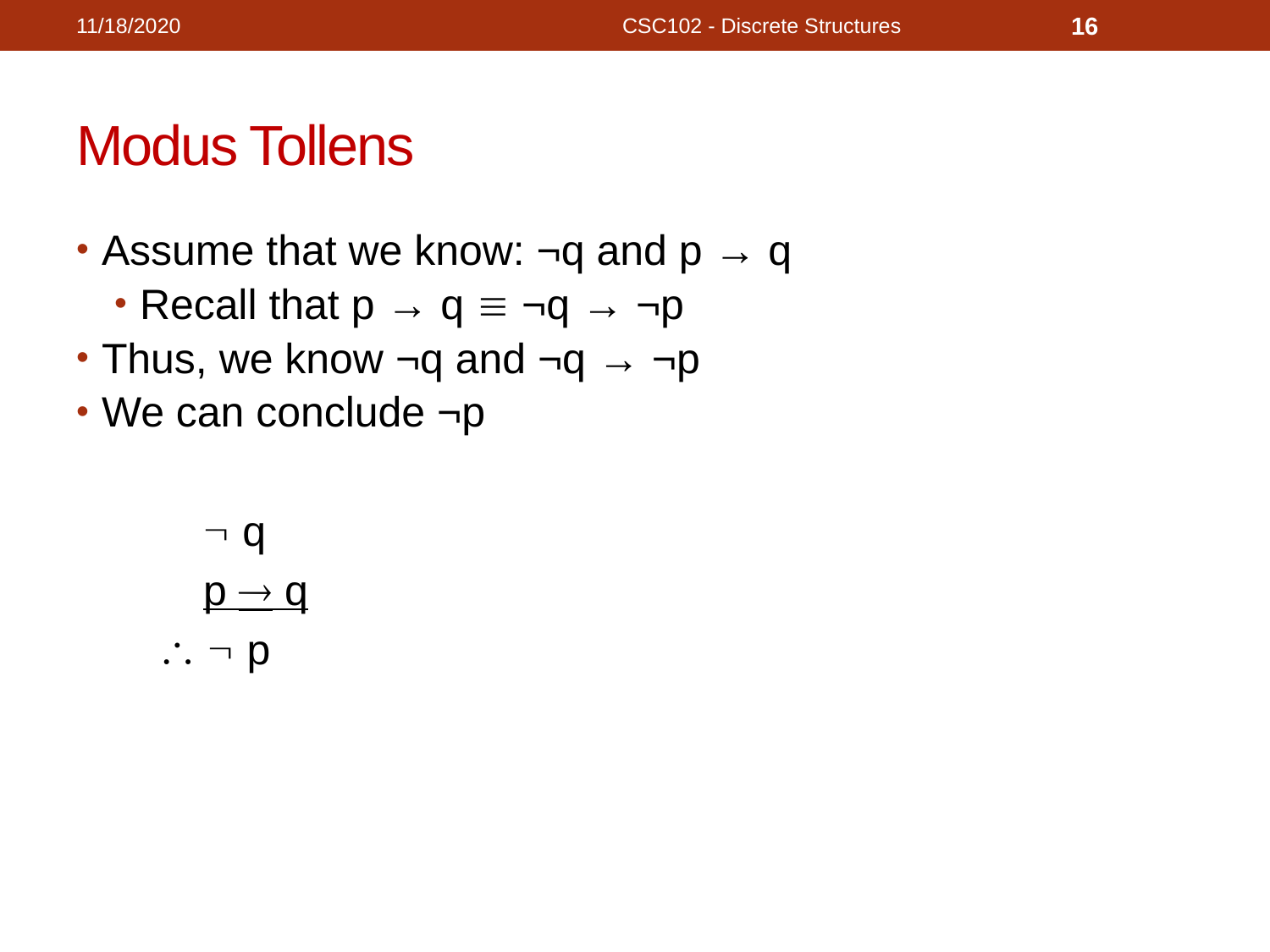

11/18/2020
CSC102 - Discrete Structures
16
# Modus Tollens
Assume that we know: ¬q and p → q
Recall that p → q ≡ ¬q → ¬p
Thus, we know ¬q and ¬q → ¬p
We can conclude ¬p

	¬ q
	p → q
       ∴ ¬ p